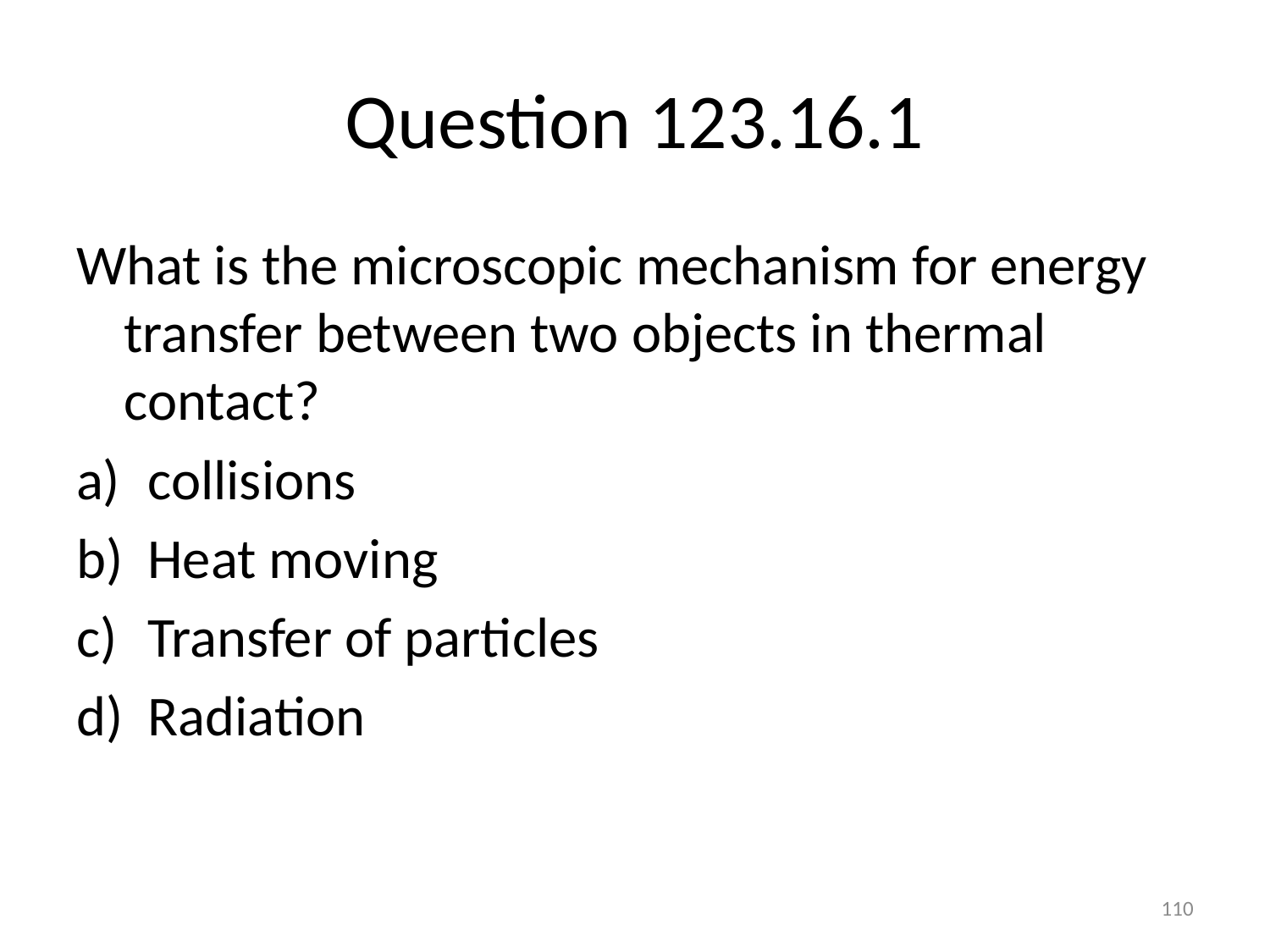

# Question 123.16.1
What is the microscopic mechanism for energy transfer between two objects in thermal contact?
collisions
Heat moving
Transfer of particles
Radiation

110